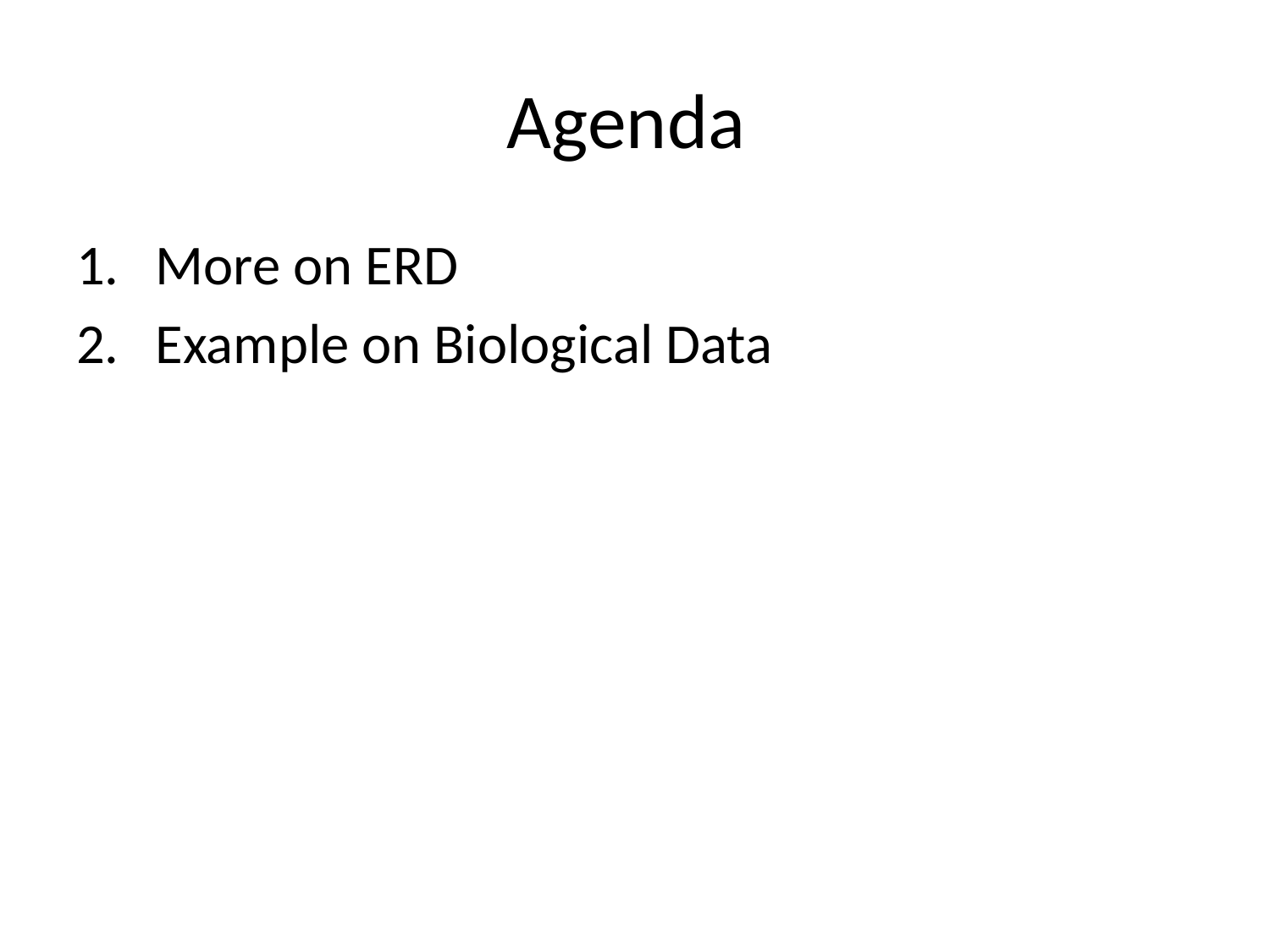

# Agenda
More on ERD
Example on Biological Data